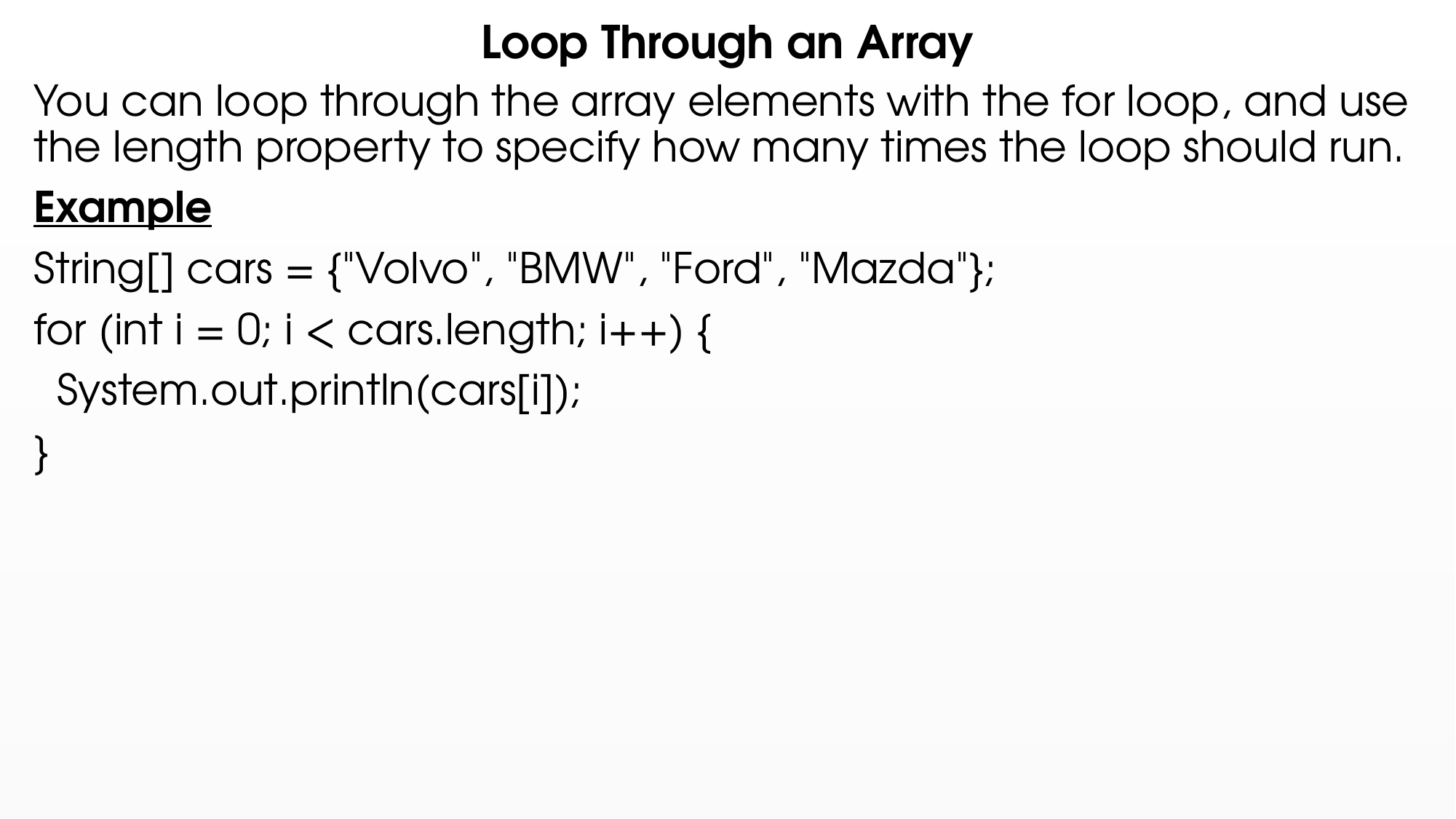

# Loop Through an Array
You can loop through the array elements with the for loop, and use the length property to specify how many times the loop should run.
Example
String[] cars = {"Volvo", "BMW", "Ford", "Mazda"};
for (int i = 0; i < cars.length; i++) {
  System.out.println(cars[i]);
}